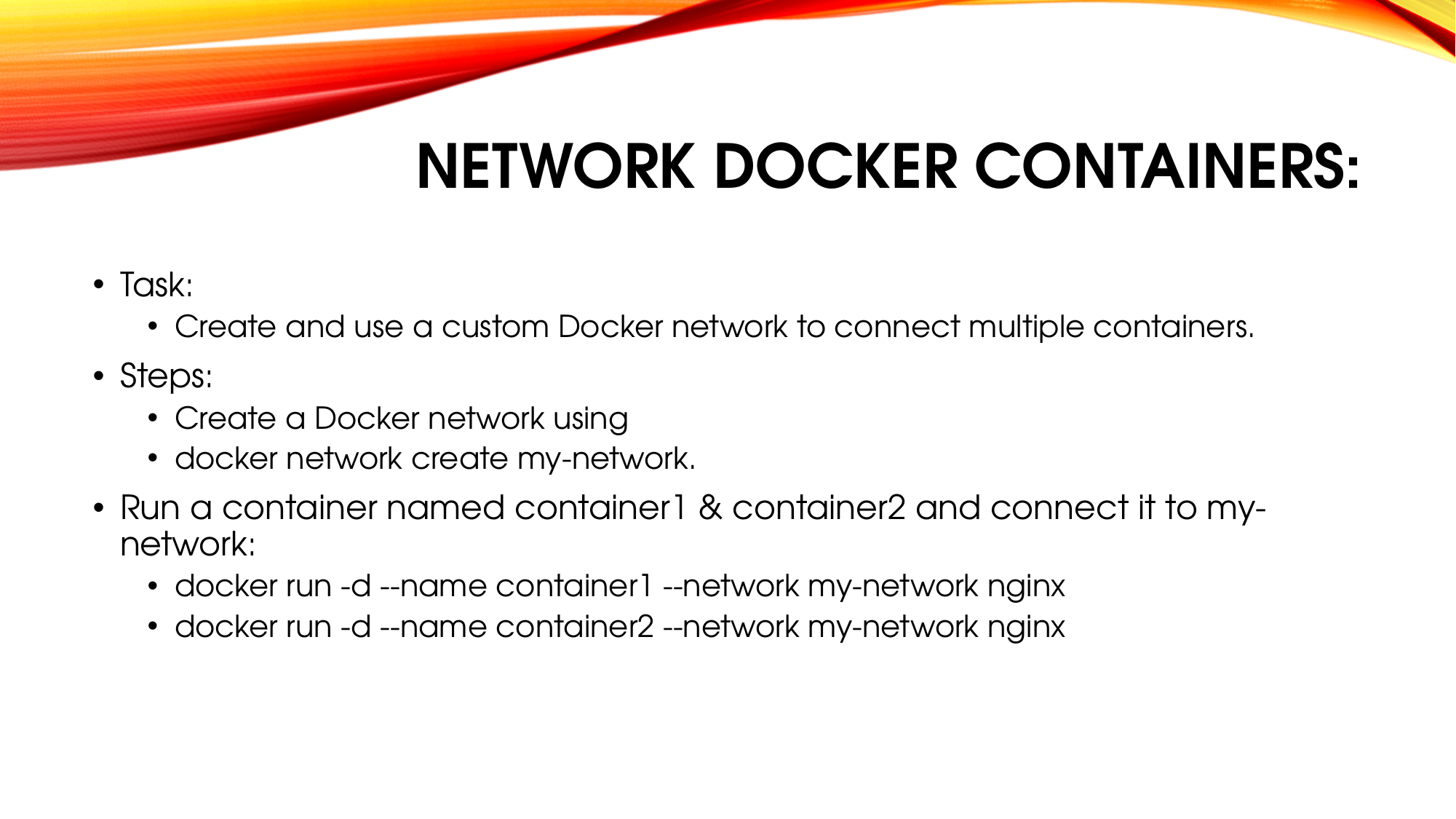

# Network Docker Containers:
Task:
Create and use a custom Docker network to connect multiple containers.
Steps:
Create a Docker network using
docker network create my-network.
Run a container named container1 & container2 and connect it to my-network:
docker run -d --name container1 --network my-network nginx
docker run -d --name container2 --network my-network nginx